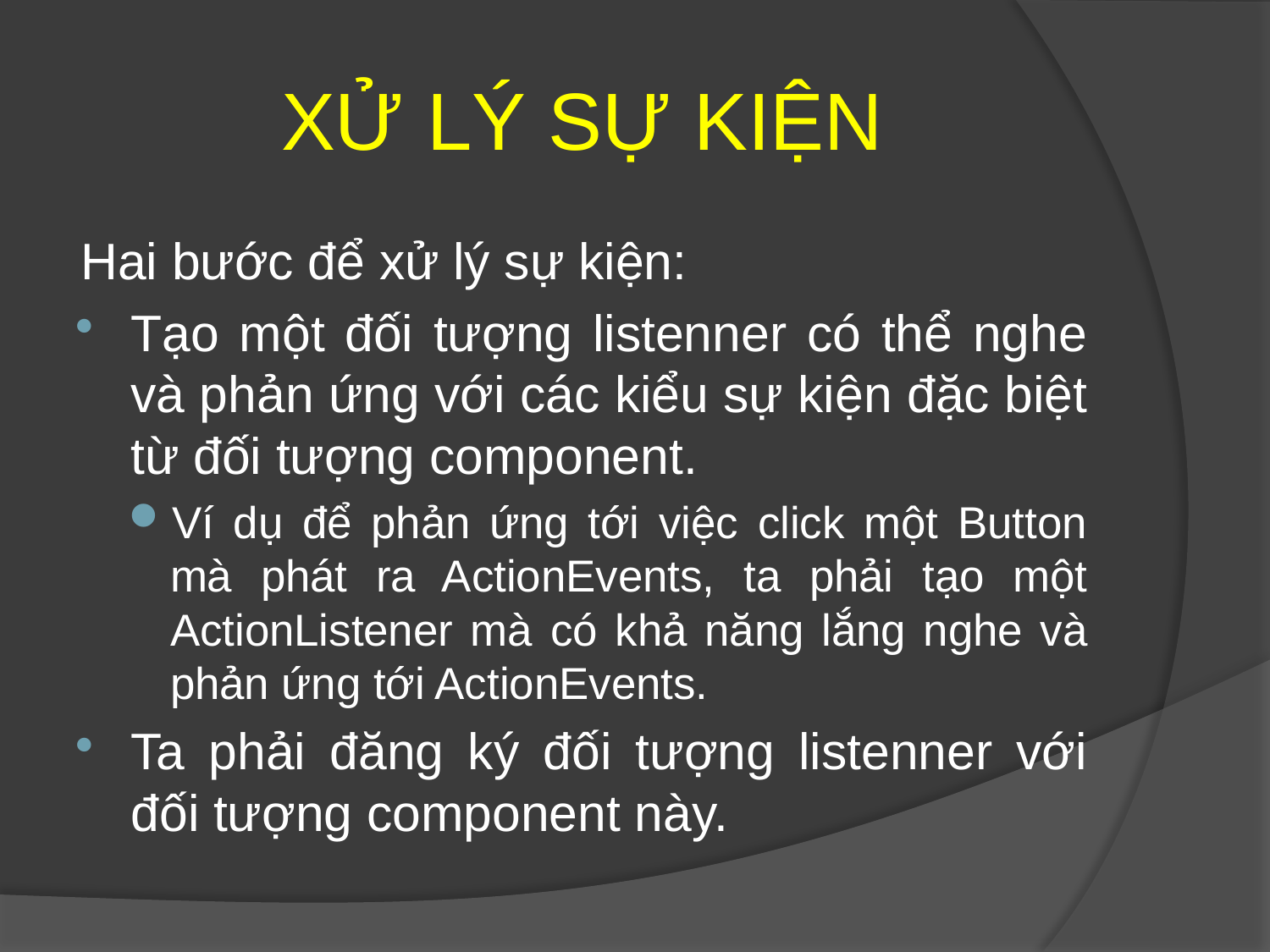

XỬ LÝ SỰ KIỆN
Hai bước để xử lý sự kiện:
Tạo một đối tượng listenner có thể nghe và phản ứng với các kiểu sự kiện đặc biệt từ đối tượng component.
Ví dụ để phản ứng tới việc click một Button mà phát ra ActionEvents, ta phải tạo một ActionListener mà có khả năng lắng nghe và phản ứng tới ActionEvents.
Ta phải đăng ký đối tượng listenner với đối tượng component này.